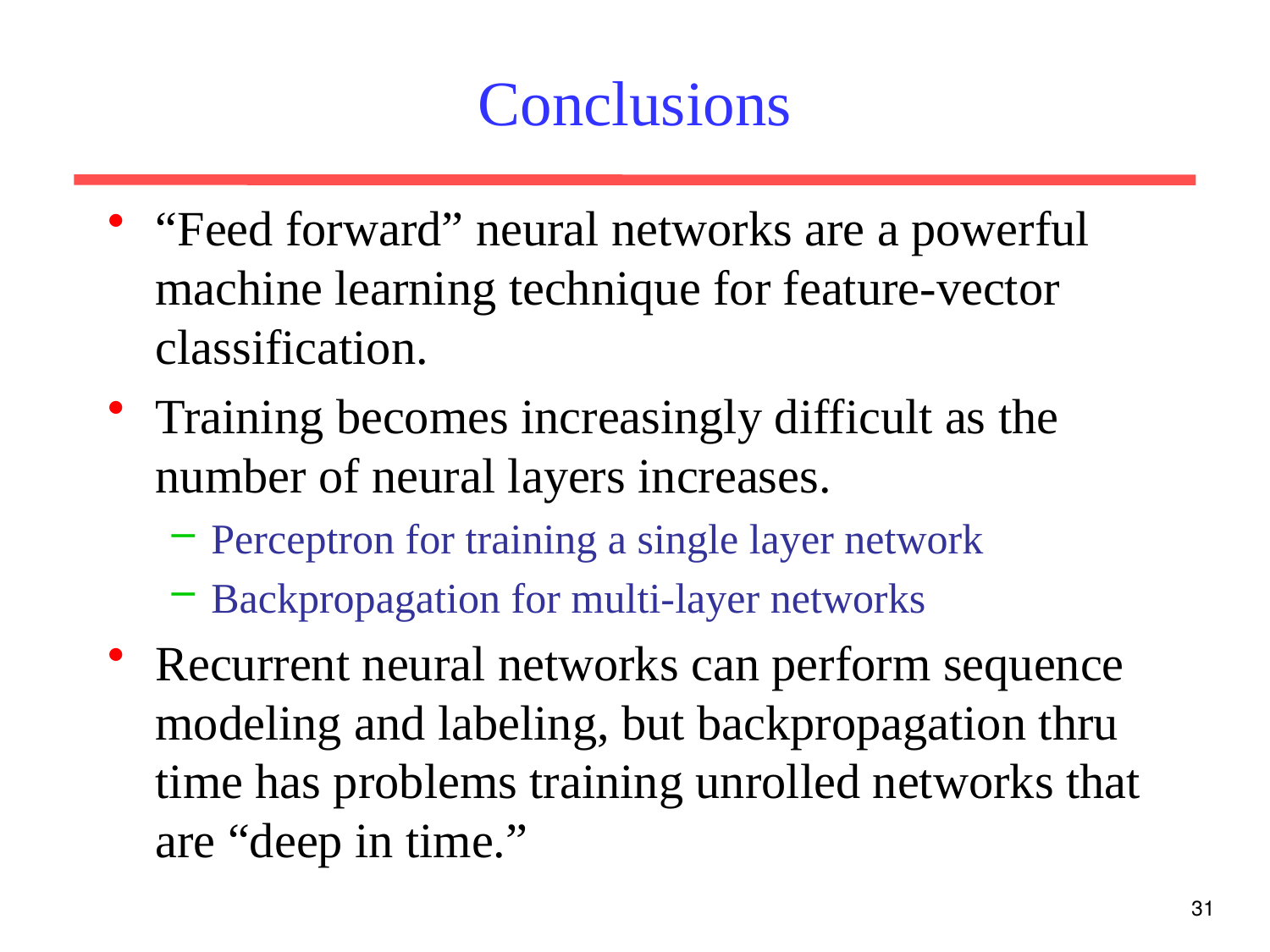

# Conclusions
“Feed forward” neural networks are a powerful machine learning technique for feature-vector classification.
Training becomes increasingly difficult as the number of neural layers increases.
Perceptron for training a single layer network
Backpropagation for multi-layer networks
Recurrent neural networks can perform sequence modeling and labeling, but backpropagation thru time has problems training unrolled networks that are “deep in time.”
31